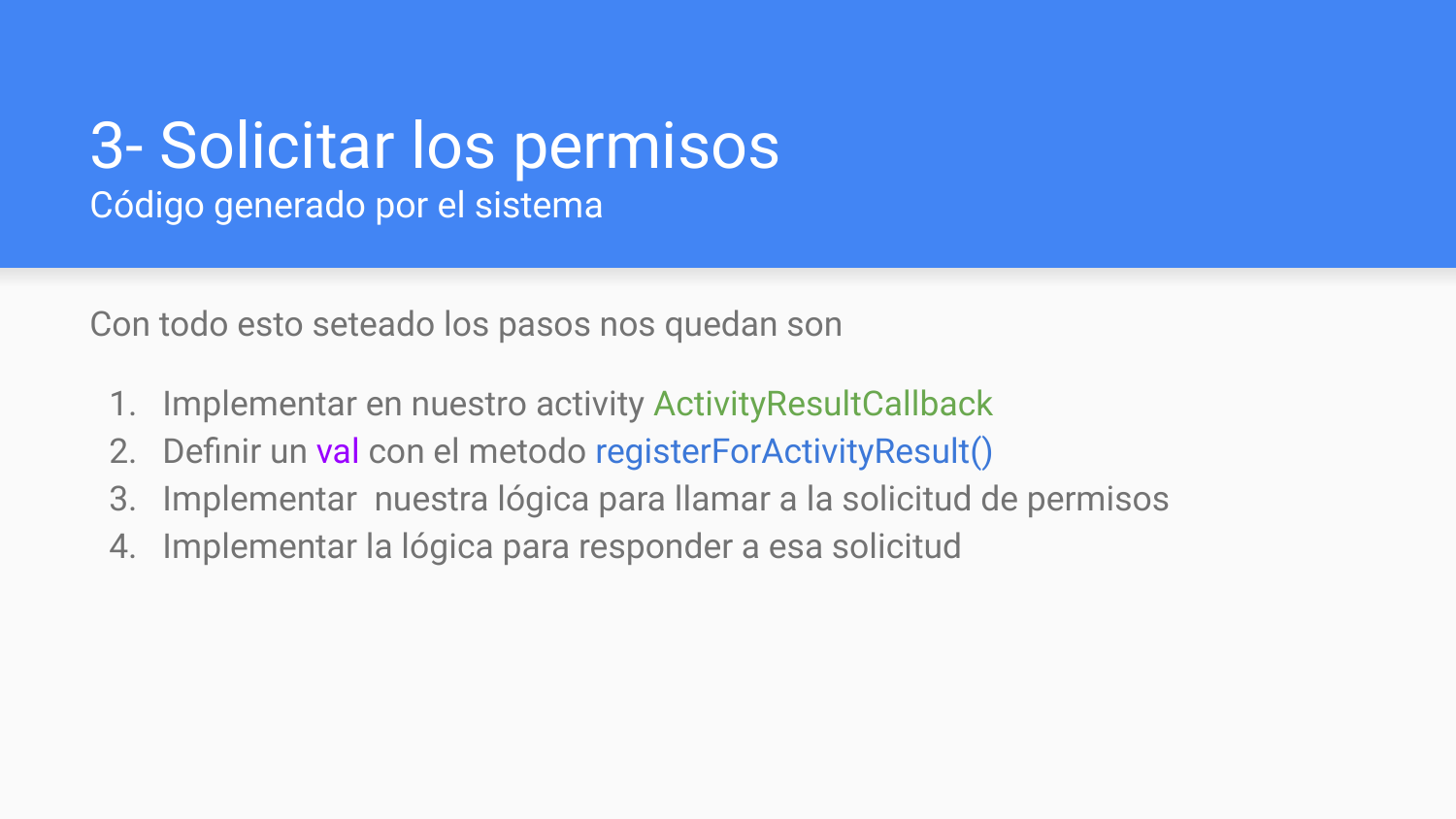

# 3- Solicitar los permisos Código generado por el sistema
Con todo esto seteado los pasos nos quedan son
Implementar en nuestro activity ActivityResultCallback
Definir un val con el metodo registerForActivityResult()
Implementar  nuestra lógica para llamar a la solicitud de permisos
Implementar la lógica para responder a esa solicitud